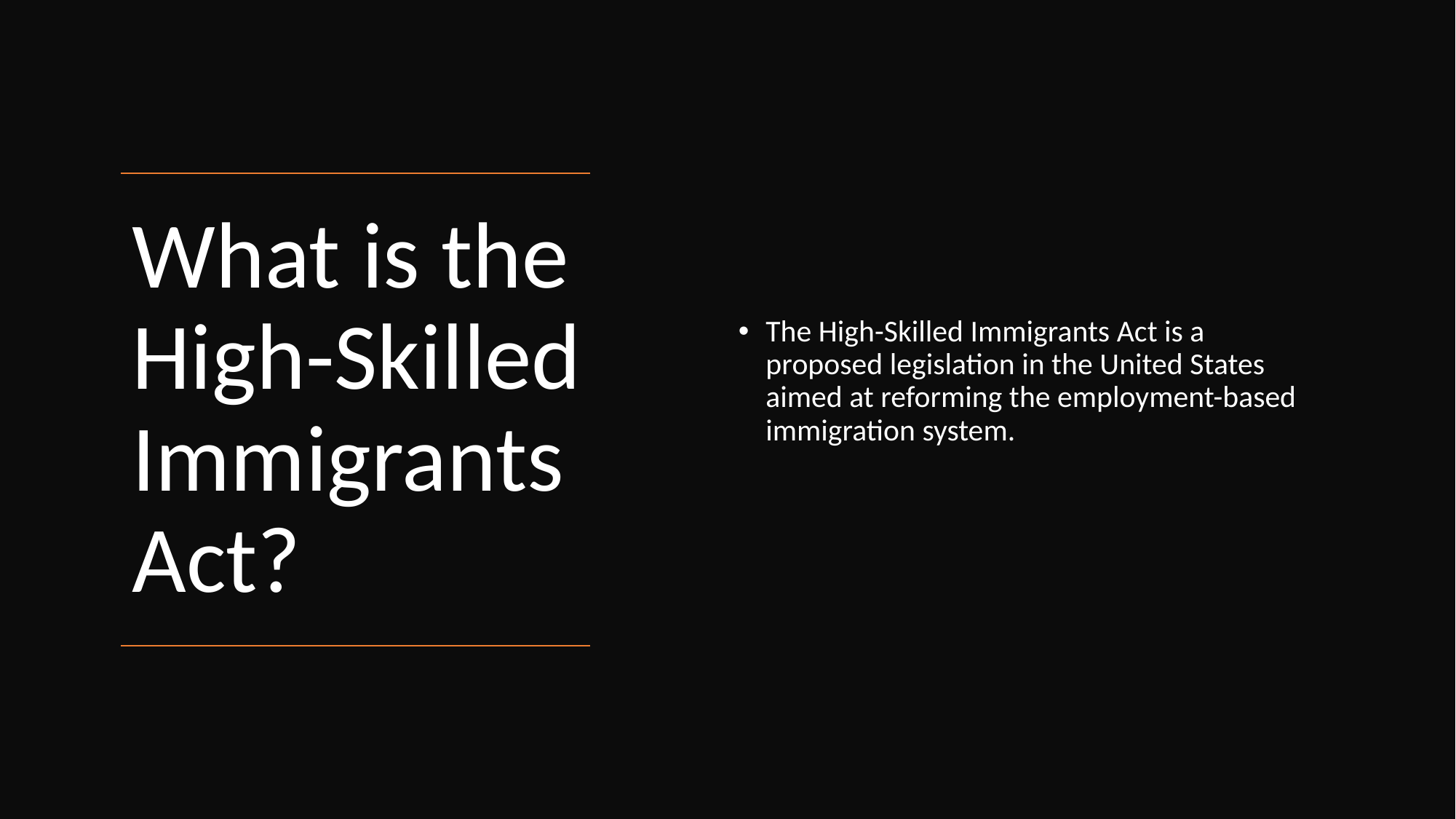

The High-Skilled Immigrants Act is a proposed legislation in the United States aimed at reforming the employment-based immigration system.

# What is the High-Skilled Immigrants Act?